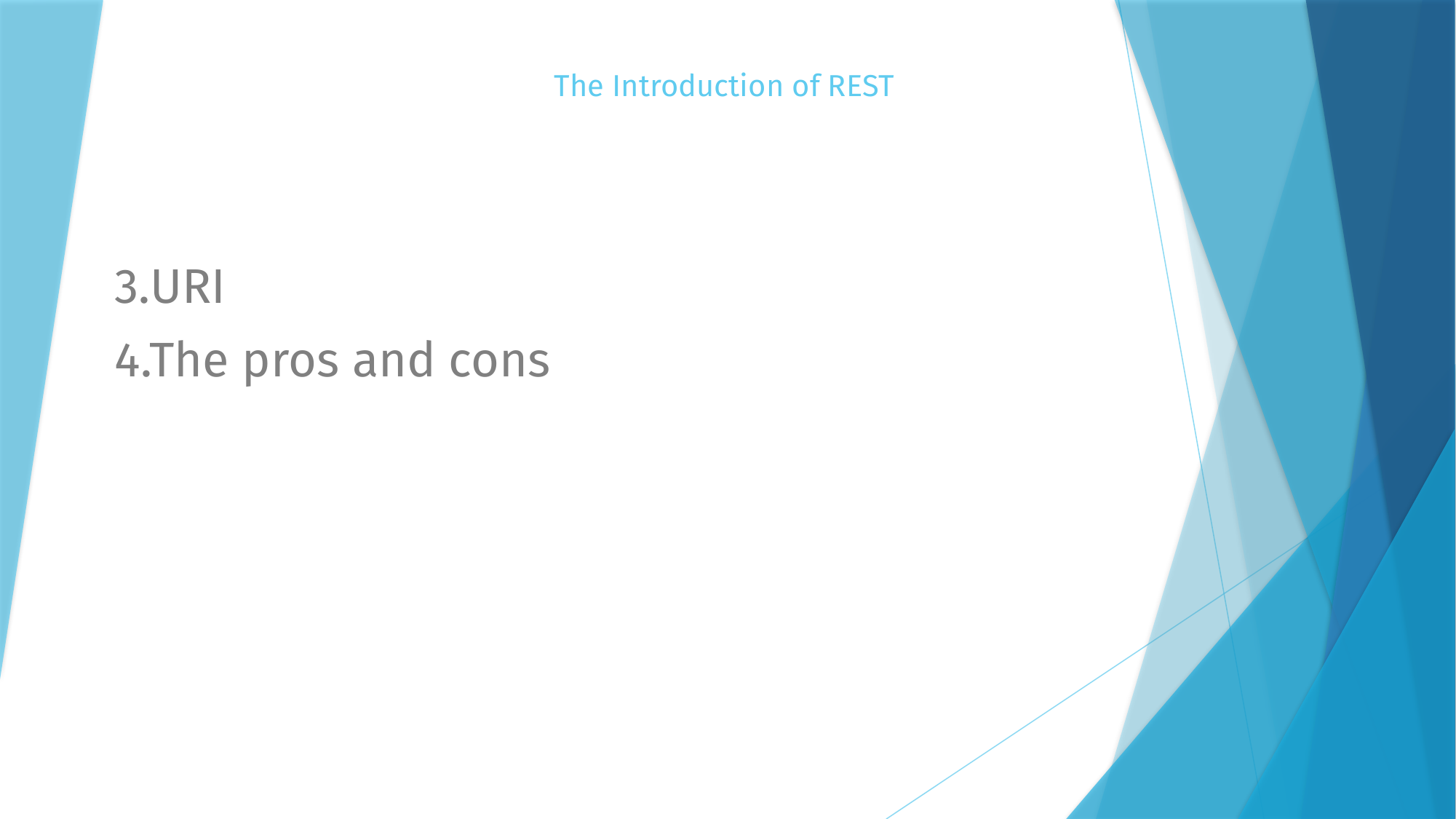

# The Introduction of REST
3.URI
4.The pros and cons